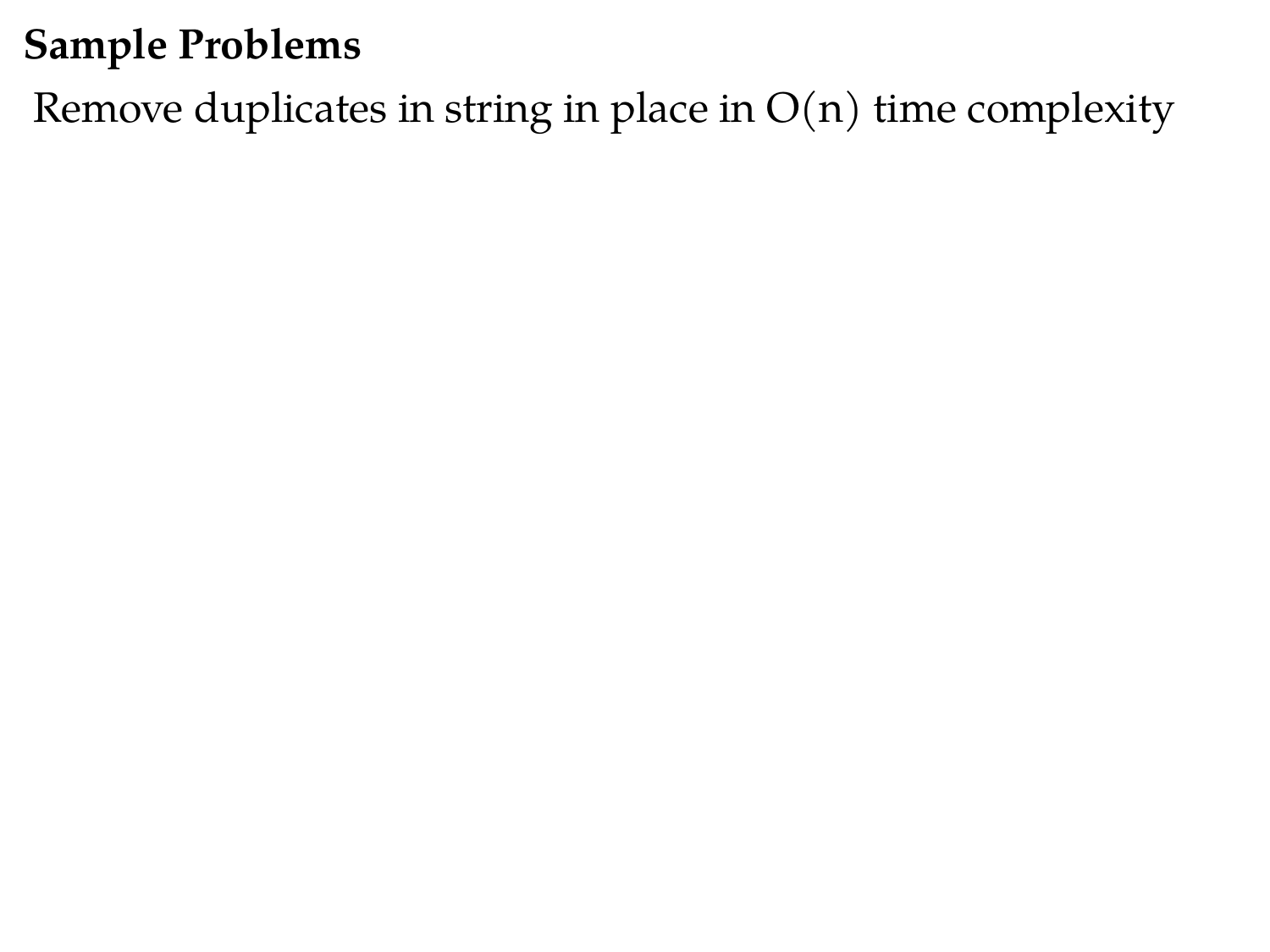

# Sample Problems
Remove duplicates in string in place in O(n) time complexity